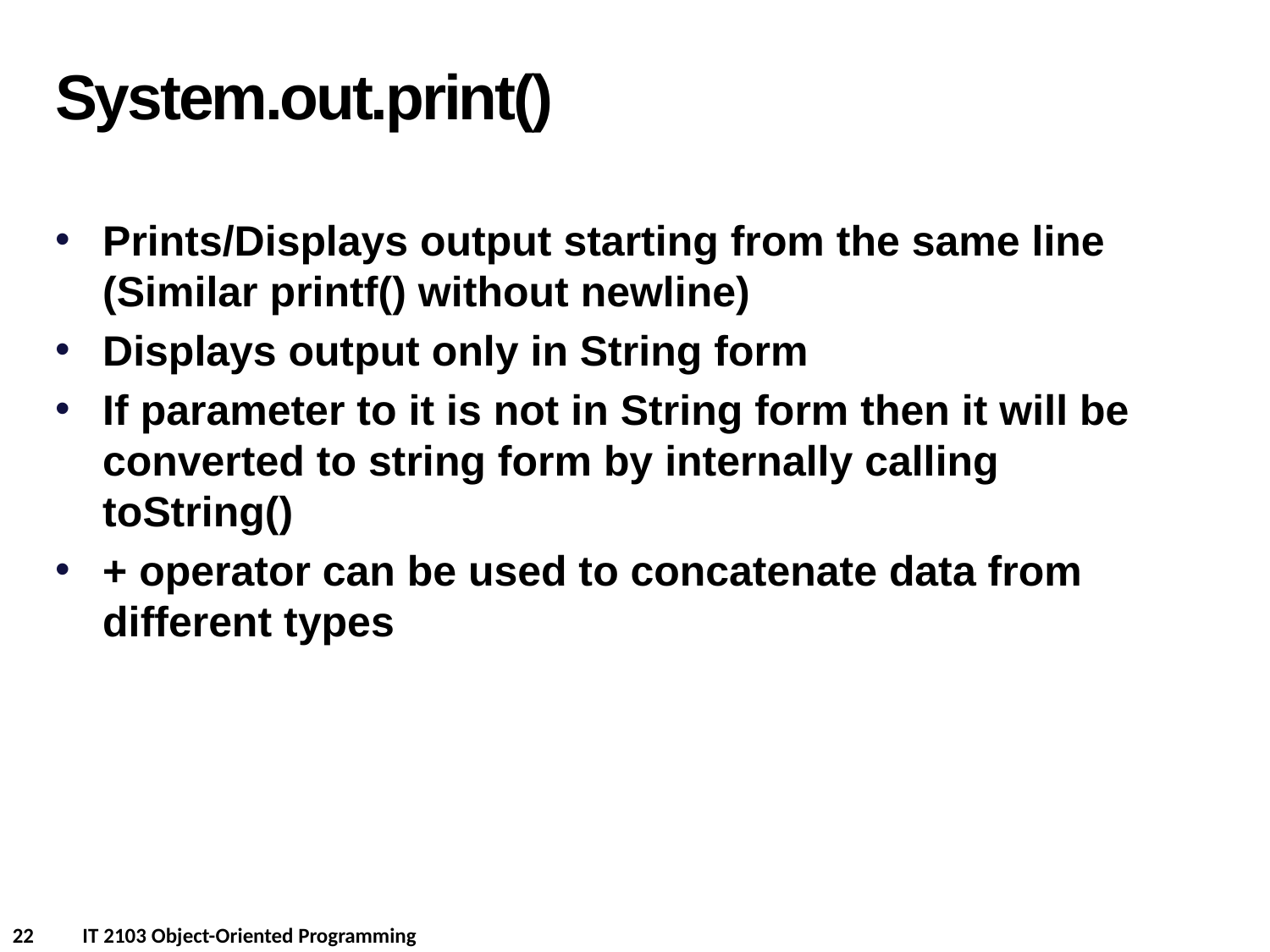

System.out.print()
Prints/Displays output starting from the same line (Similar printf() without newline)
Displays output only in String form
If parameter to it is not in String form then it will be converted to string form by internally calling toString()
+ operator can be used to concatenate data from different types